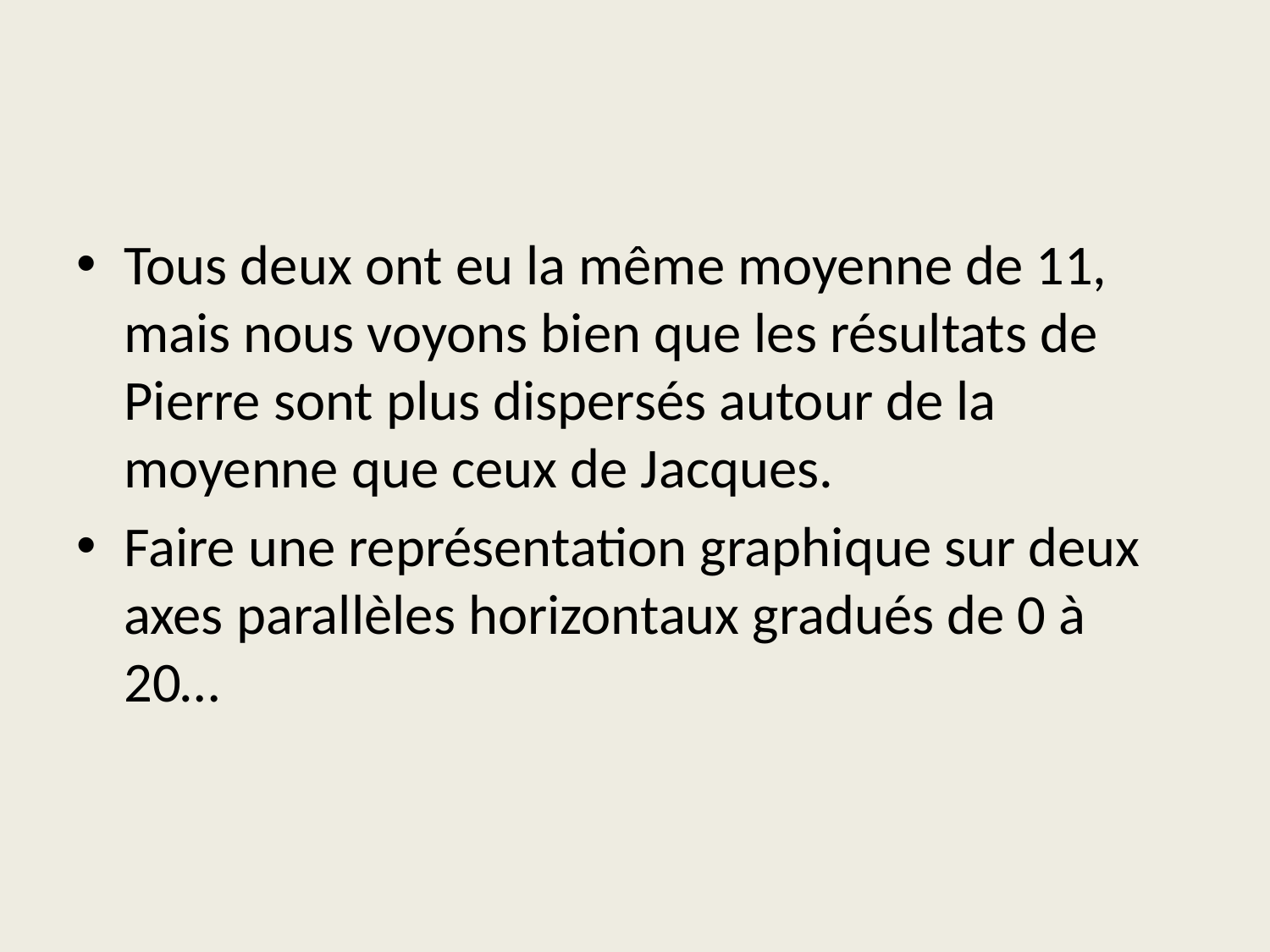

#
Tous deux ont eu la même moyenne de 11, mais nous voyons bien que les résultats de Pierre sont plus dispersés autour de la moyenne que ceux de Jacques.
Faire une représentation graphique sur deux axes parallèles horizontaux gradués de 0 à 20…